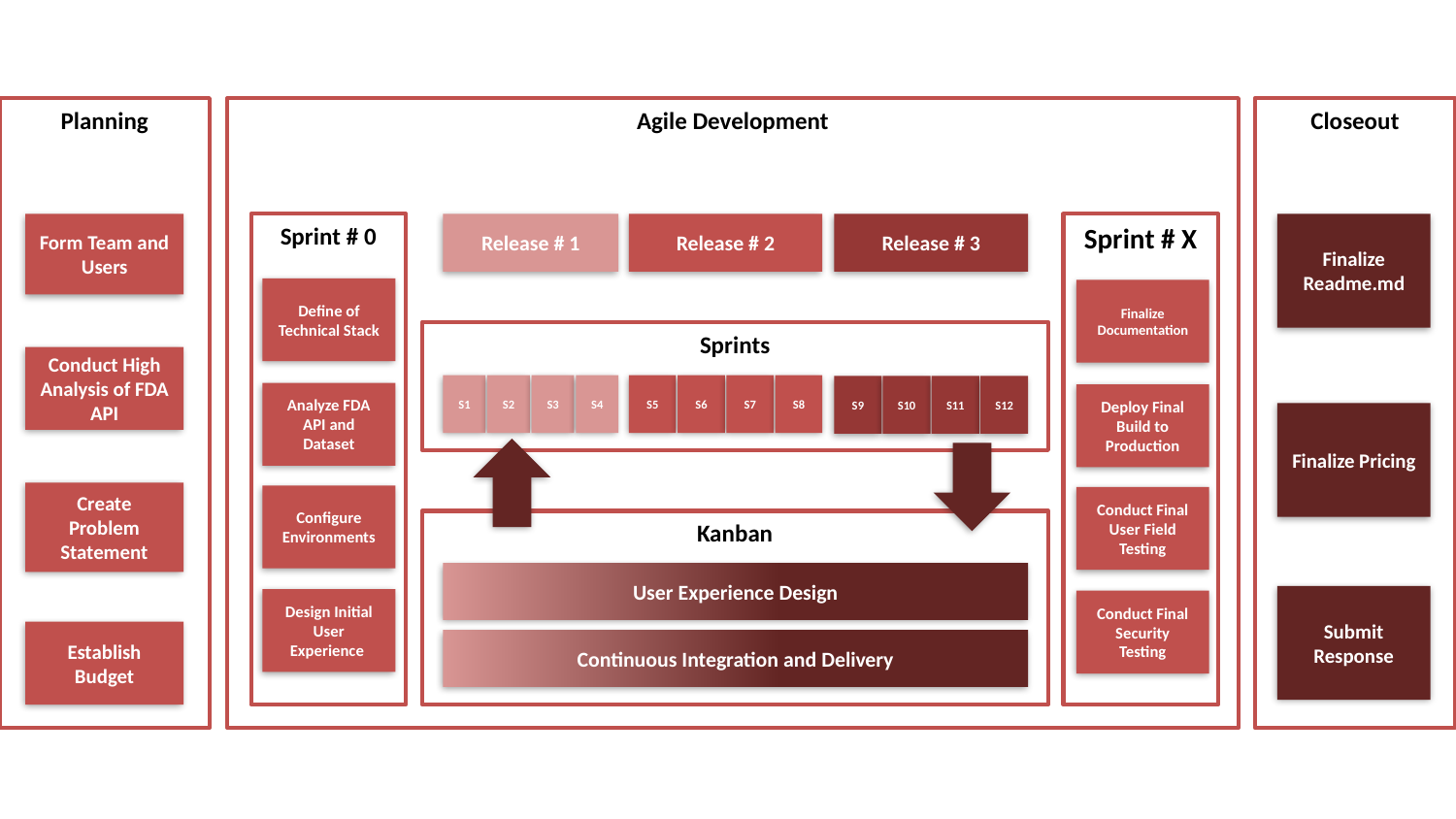

Planning
Agile Development
Closeout
Form Team and Users
Sprint # 0
Release # 1
Release # 2
Release # 3
Sprint # X
Finalize Readme.md
Define of Technical Stack
Finalize Documentation
Sprints
Conduct High Analysis of FDA API
S1
S2
S3
S4
S5
S6
S7
S8
S9
S10
S11
S12
Analyze FDA API and Dataset
Deploy Final Build to Production
Finalize Pricing

Create Problem Statement
Configure Environments
Conduct Final User Field Testing
Kanban
User Experience Design
Submit Response
Design Initial User Experience
Conduct Final Security Testing
Establish Budget
Continuous Integration and Delivery